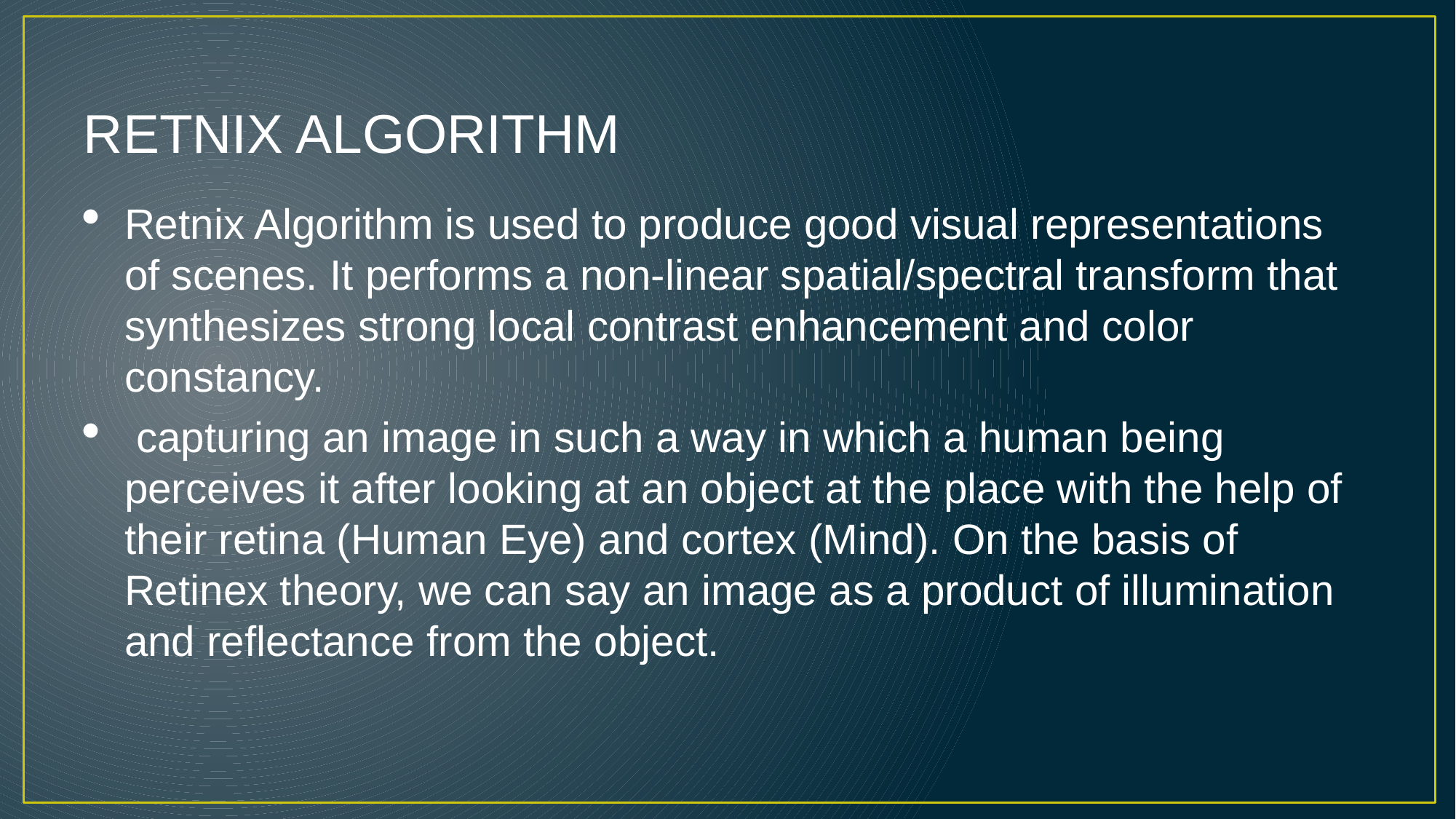

# RETNIX ALGORITHM
Retnix Algorithm is used to produce good visual representations of scenes. It performs a non-linear spatial/spectral transform that synthesizes strong local contrast enhancement and color constancy.
 capturing an image in such a way in which a human being perceives it after looking at an object at the place with the help of their retina (Human Eye) and cortex (Mind). On the basis of Retinex theory, we can say an image as a product of illumination and reflectance from the object.